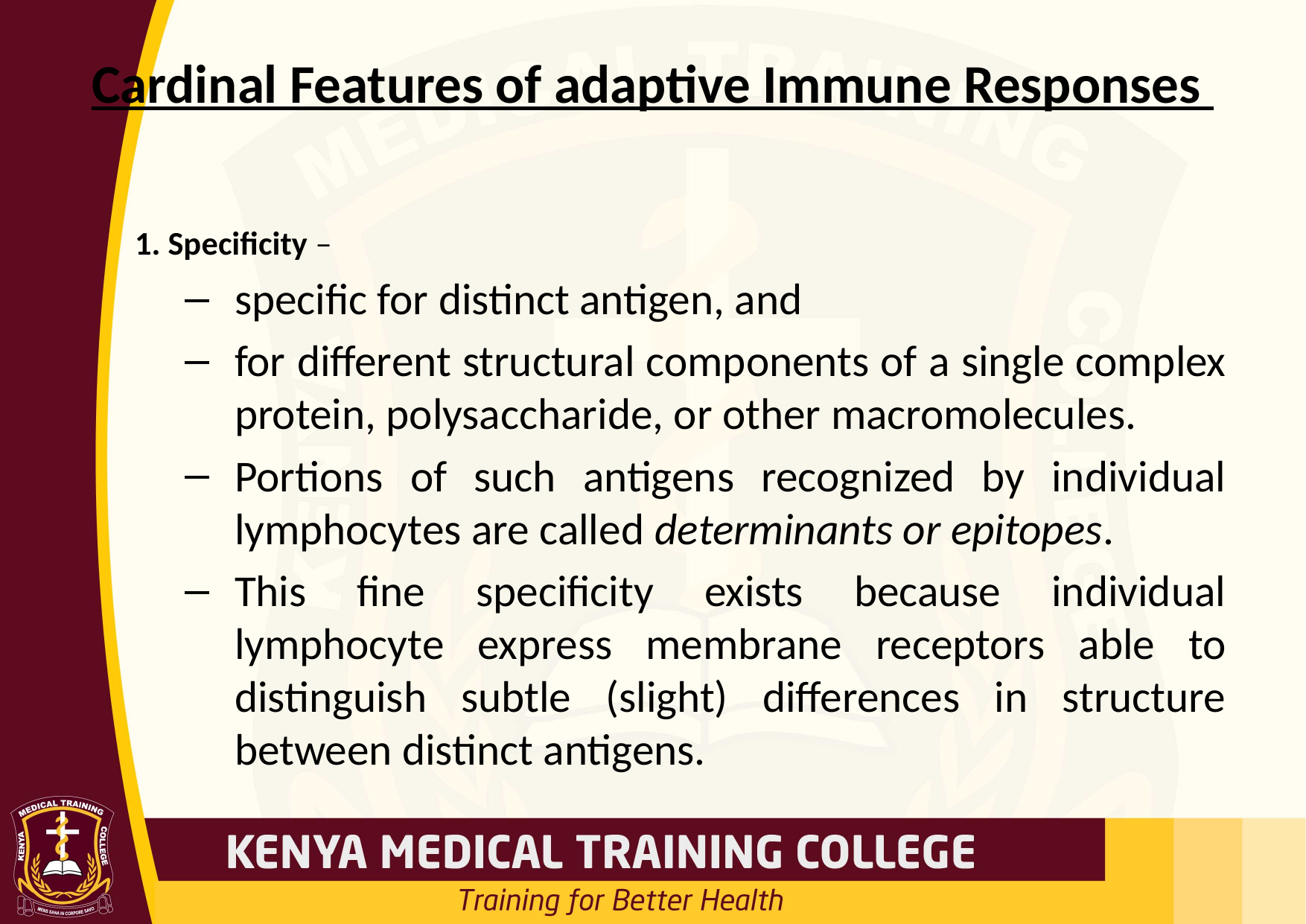

# Cardinal Features of adaptive Immune Responses
1. Specificity –
specific for distinct antigen, and
for different structural components of a single complex protein, polysaccharide, or other macromolecules.
Portions of such antigens recognized by individual lymphocytes are called determinants or epitopes.
This fine specificity exists because individual lymphocyte express membrane receptors able to distinguish subtle (slight) differences in structure between distinct antigens.